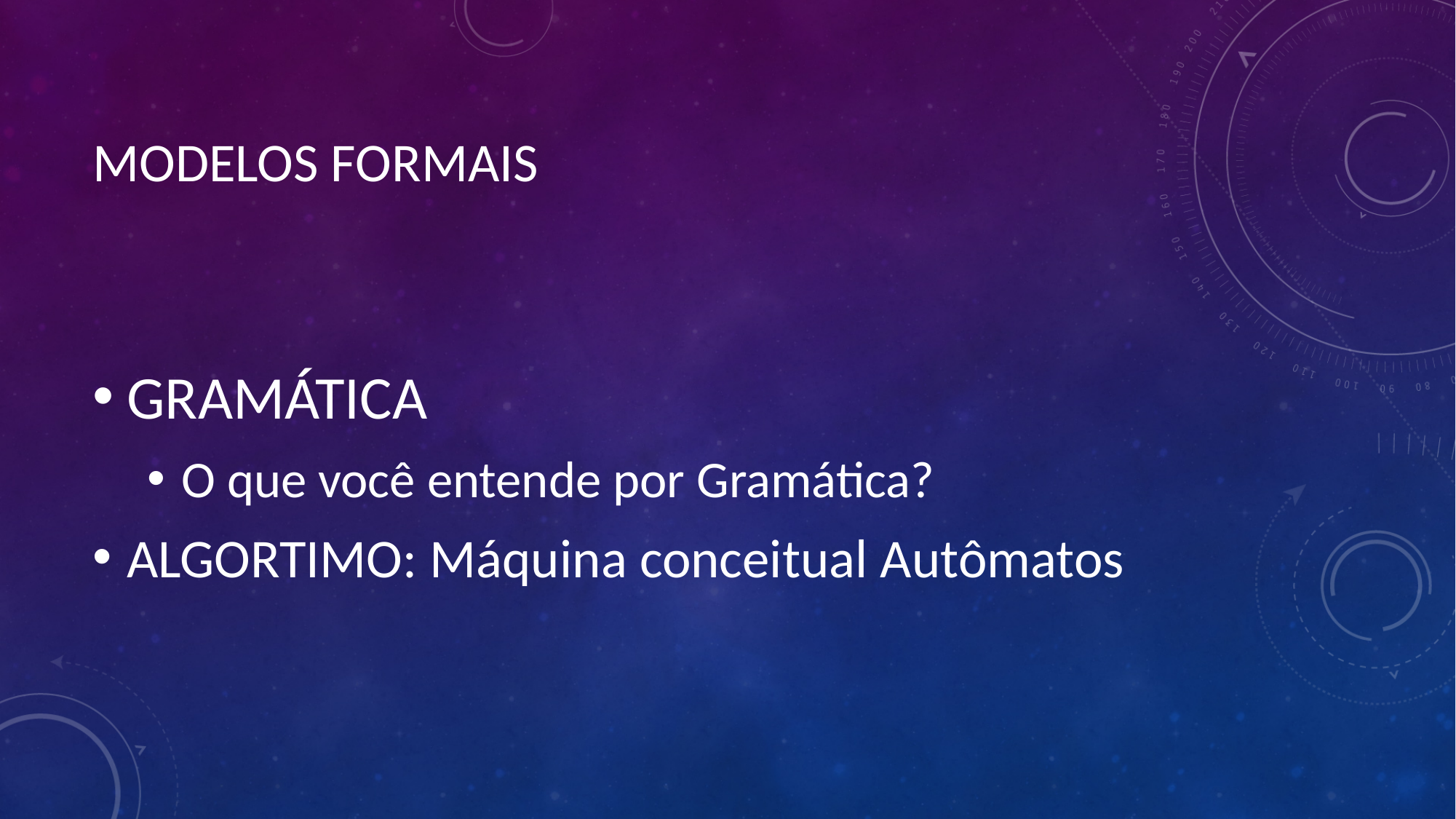

# MODELOS FORMAIS
GRAMÁTICA
O que você entende por Gramática?
ALGORTIMO: Máquina conceitual Autômatos